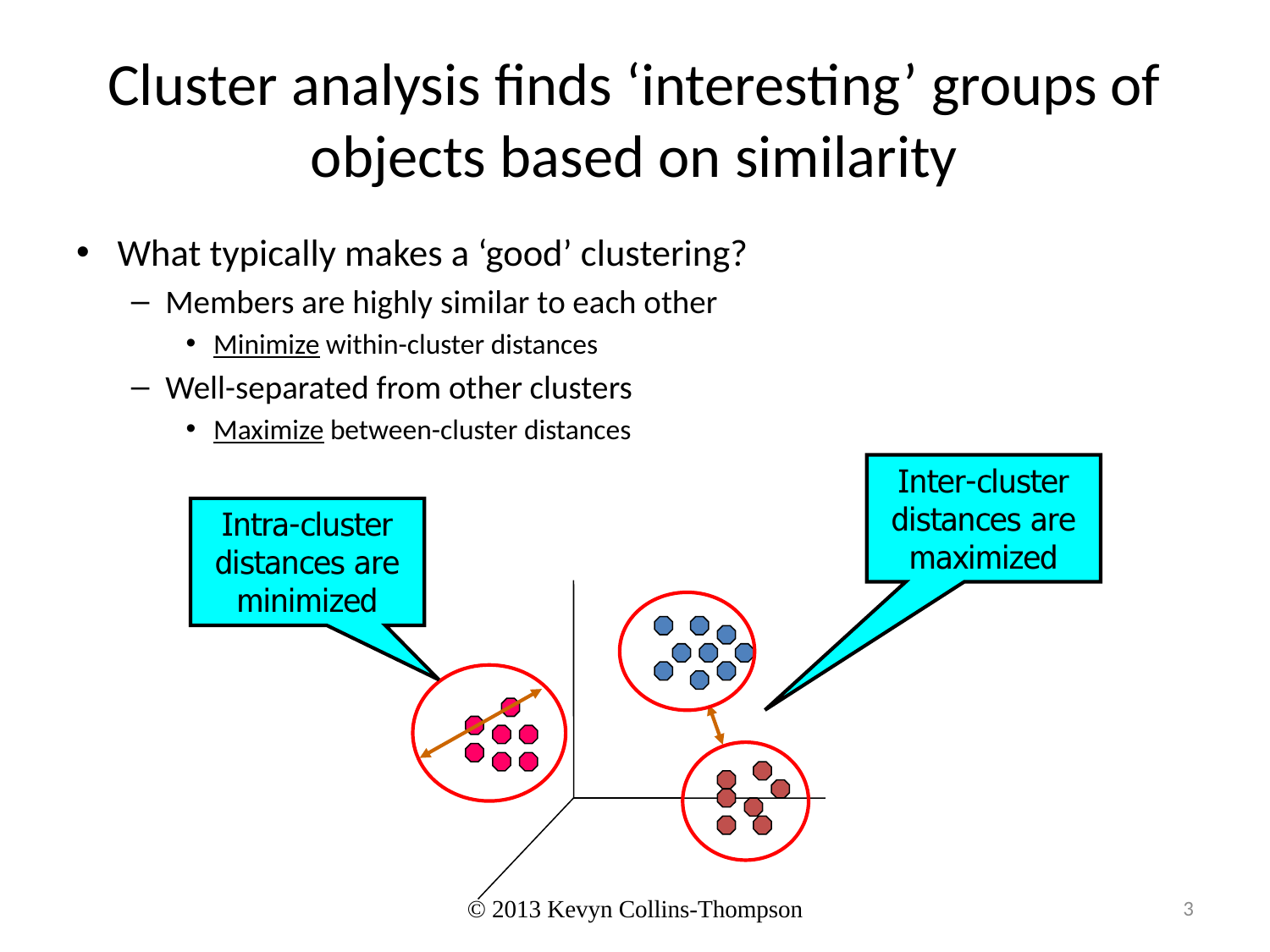

# Cluster analysis finds ‘interesting’ groups of objects based on similarity
What typically makes a ‘good’ clustering?
Members are highly similar to each other
Minimize within-cluster distances
Well-separated from other clusters
Maximize between-cluster distances
Inter-cluster distances are maximized

Intra-cluster distances are minimized

© 2013 Kevyn Collins-Thompson
3